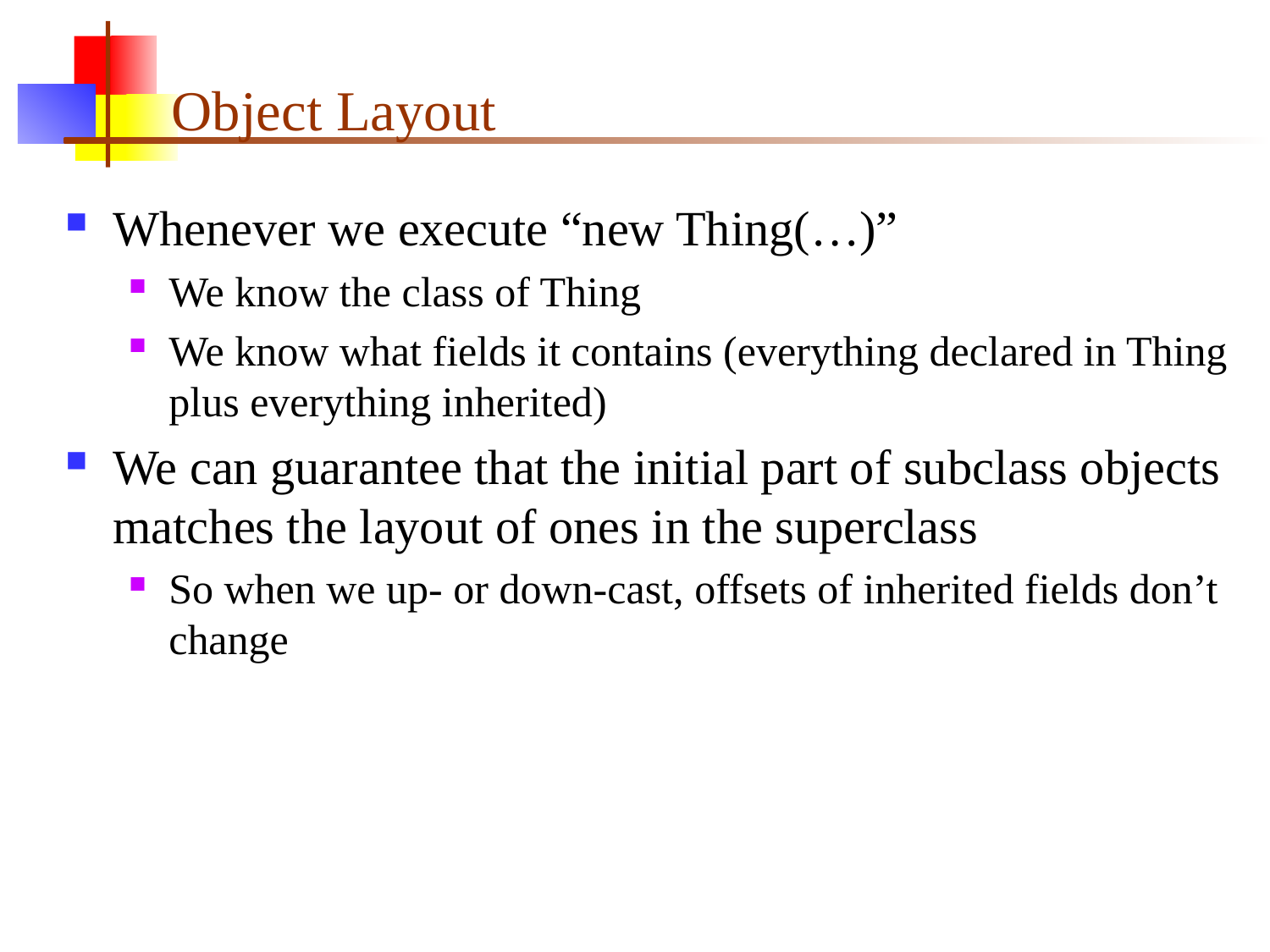

# Object Layout
Whenever we execute “new Thing(…)”
We know the class of Thing
We know what fields it contains (everything declared in Thing plus everything inherited)
We can guarantee that the initial part of subclass objects matches the layout of ones in the superclass
So when we up- or down-cast, offsets of inherited fields don’t change